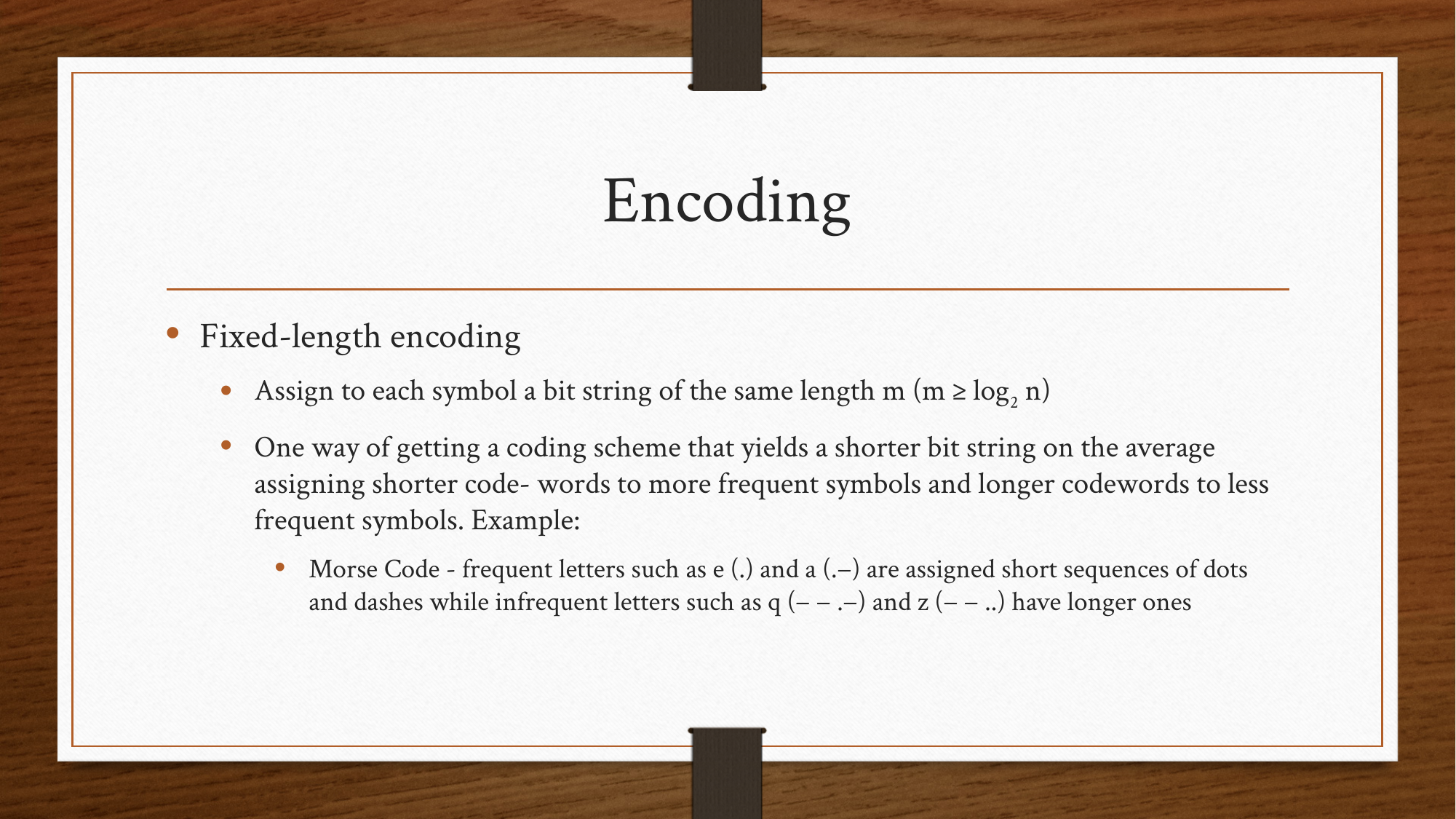

# Encoding
Fixed-length encoding
Assign to each symbol a bit string of the same length m (m ≥ log2 n)
One way of getting a coding scheme that yields a shorter bit string on the average assigning shorter code- words to more frequent symbols and longer codewords to less frequent symbols. Example:
Morse Code - frequent letters such as e (.) and a (.−) are assigned short sequences of dots and dashes while infrequent letters such as q (− − .−) and z (− − ..) have longer ones